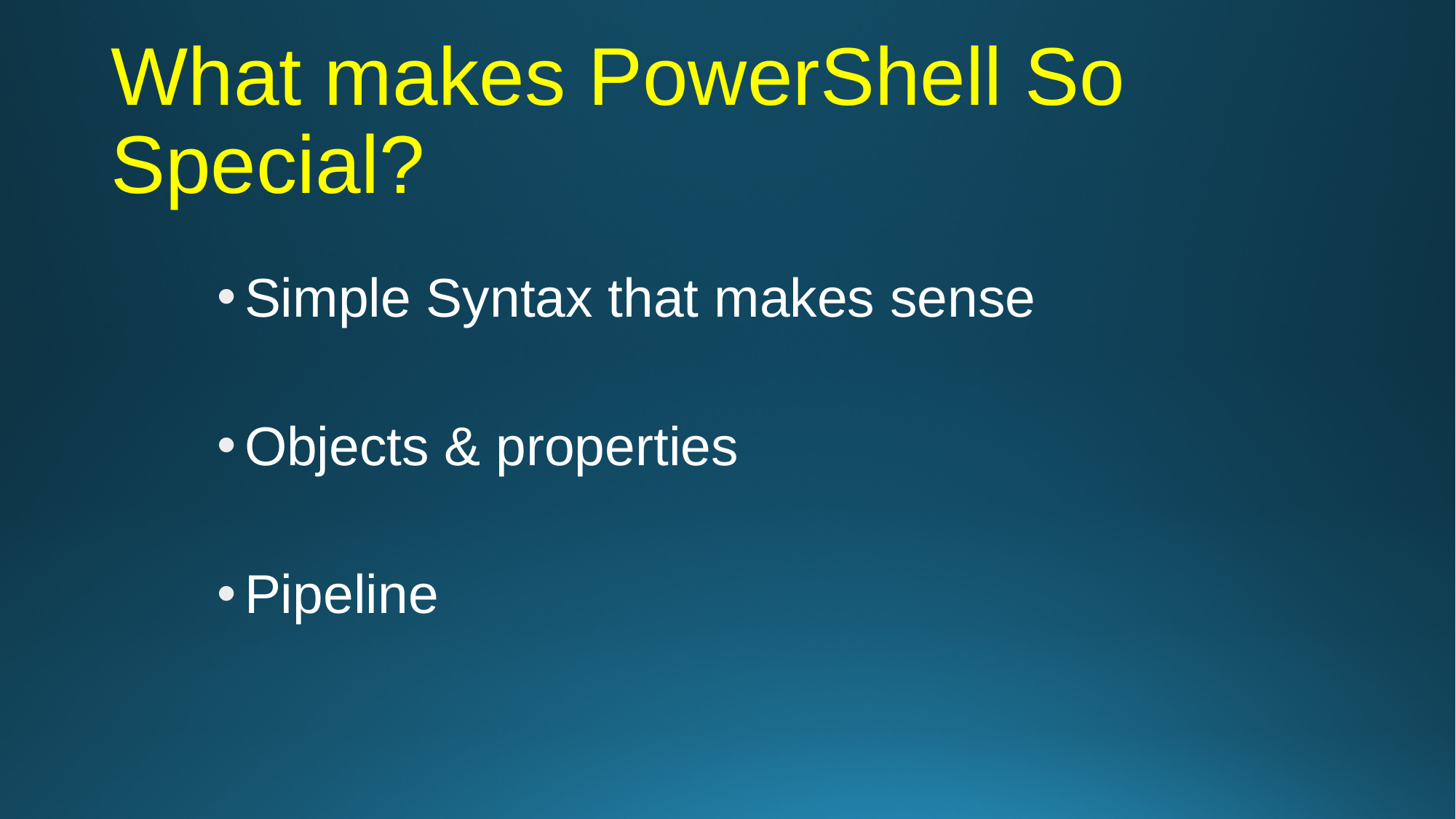

# What makes PowerShell So Special?
Simple Syntax that makes sense

Objects & properties

Pipeline